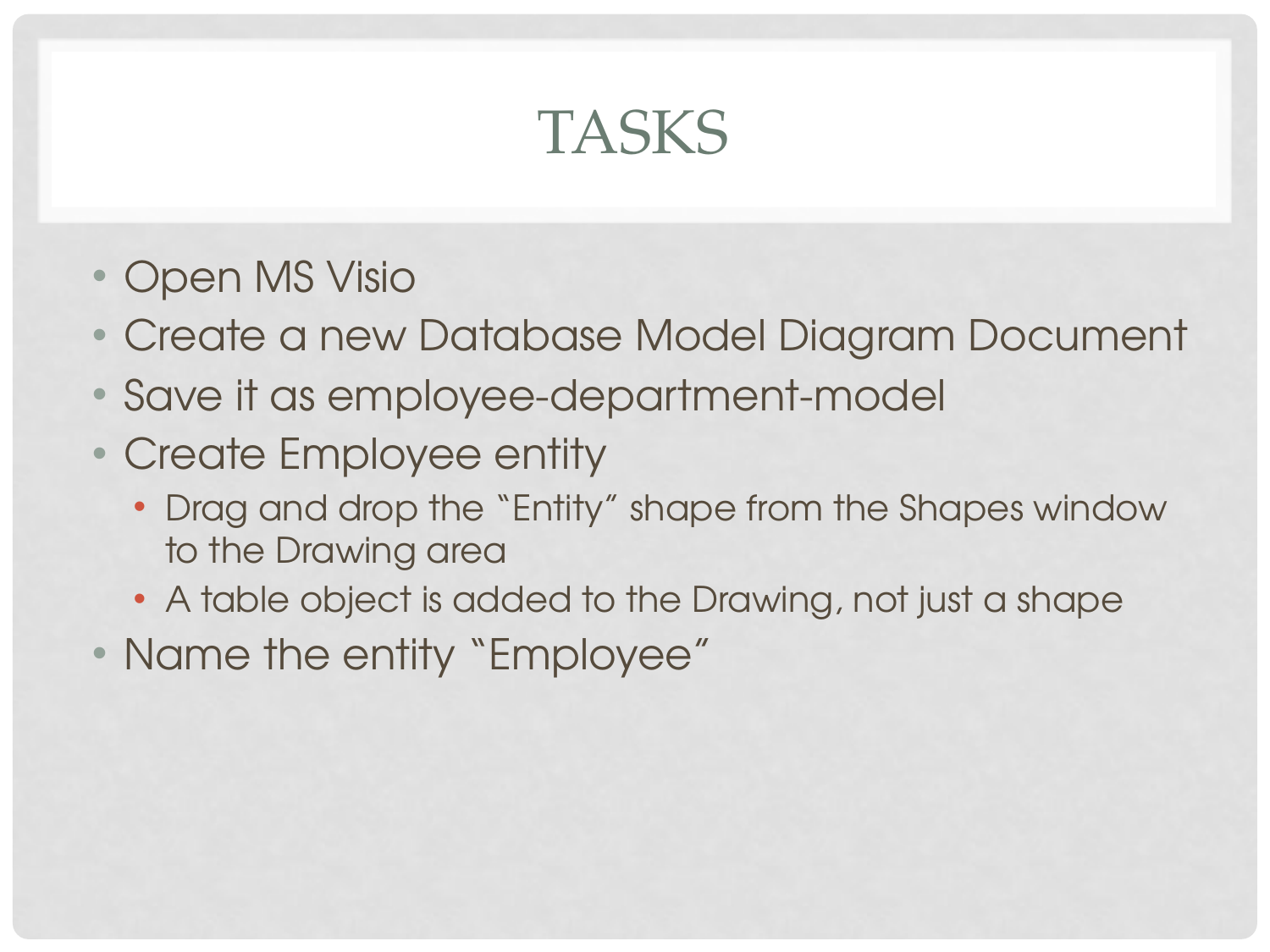

# Tasks
Open MS Visio
Create a new Database Model Diagram Document
Save it as employee-department-model
Create Employee entity
Drag and drop the “Entity” shape from the Shapes window to the Drawing area
A table object is added to the Drawing, not just a shape
Name the entity “Employee”